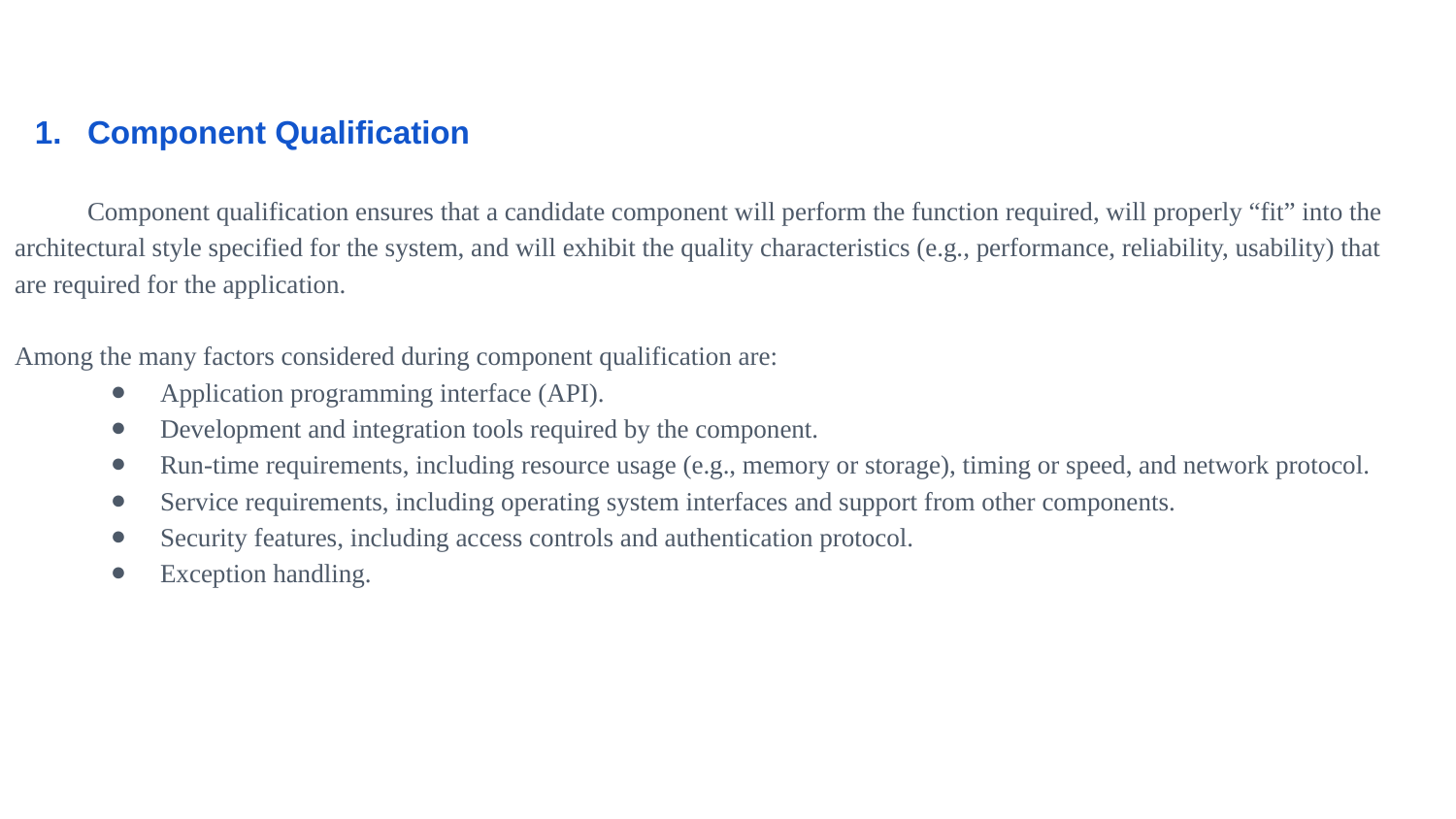

Component Qualification

Component qualification ensures that a candidate component will perform the function required, will properly “fit” into the architectural style specified for the system, and will exhibit the quality characteristics (e.g., performance, reliability, usability) that are required for the application.

Among the many factors considered during component qualification are:
Application programming interface (API).
Development and integration tools required by the component.
Run-time requirements, including resource usage (e.g., memory or storage), timing or speed, and network protocol.
Service requirements, including operating system interfaces and support from other components.
Security features, including access controls and authentication protocol.
Exception handling.